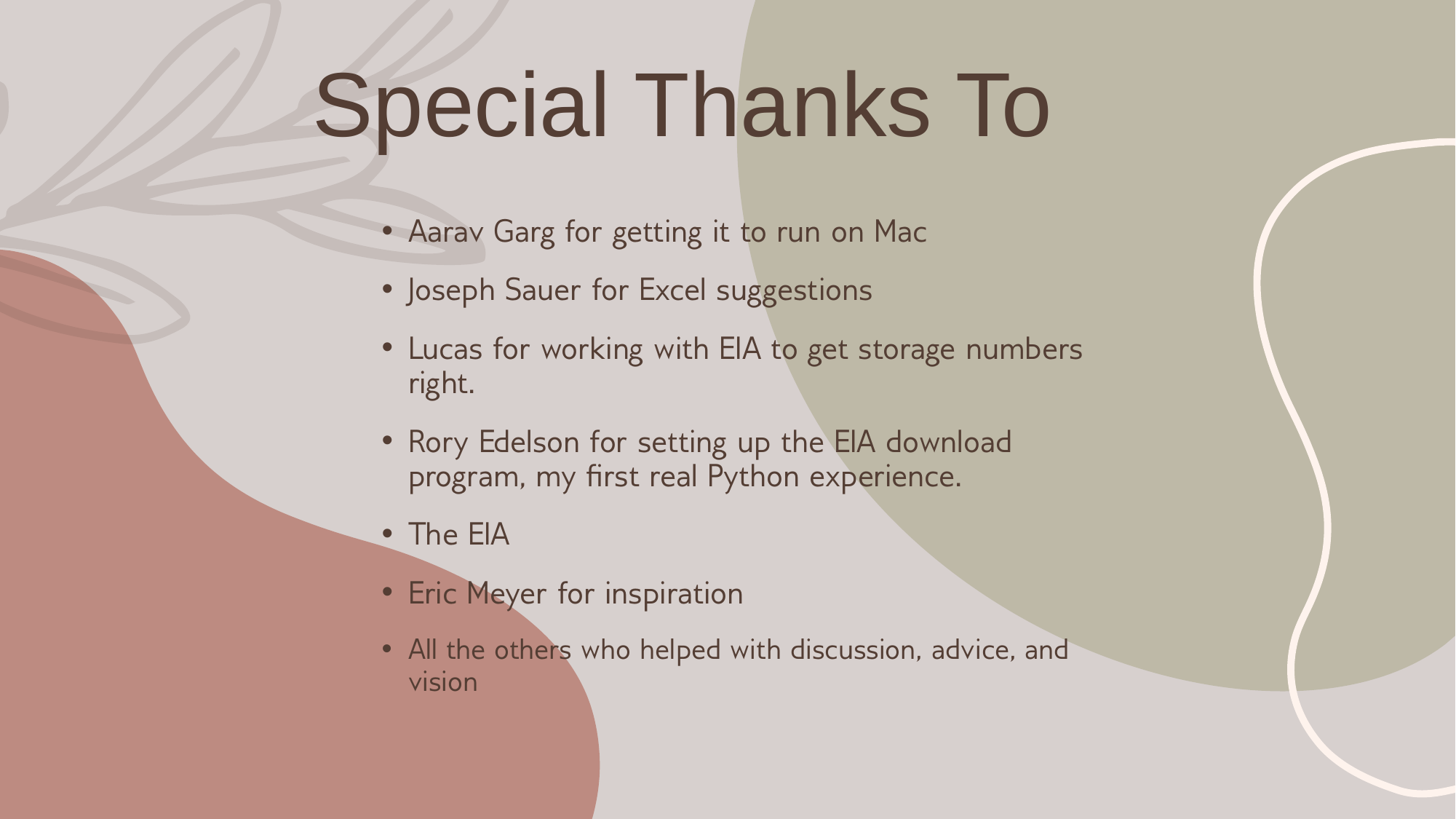

# Special Thanks To
Aarav Garg for getting it to run on Mac
Joseph Sauer for Excel suggestions
Lucas for working with EIA to get storage numbers right.
Rory Edelson for setting up the EIA download program, my first real Python experience.
The EIA
Eric Meyer for inspiration
All the others who helped with discussion, advice, and vision